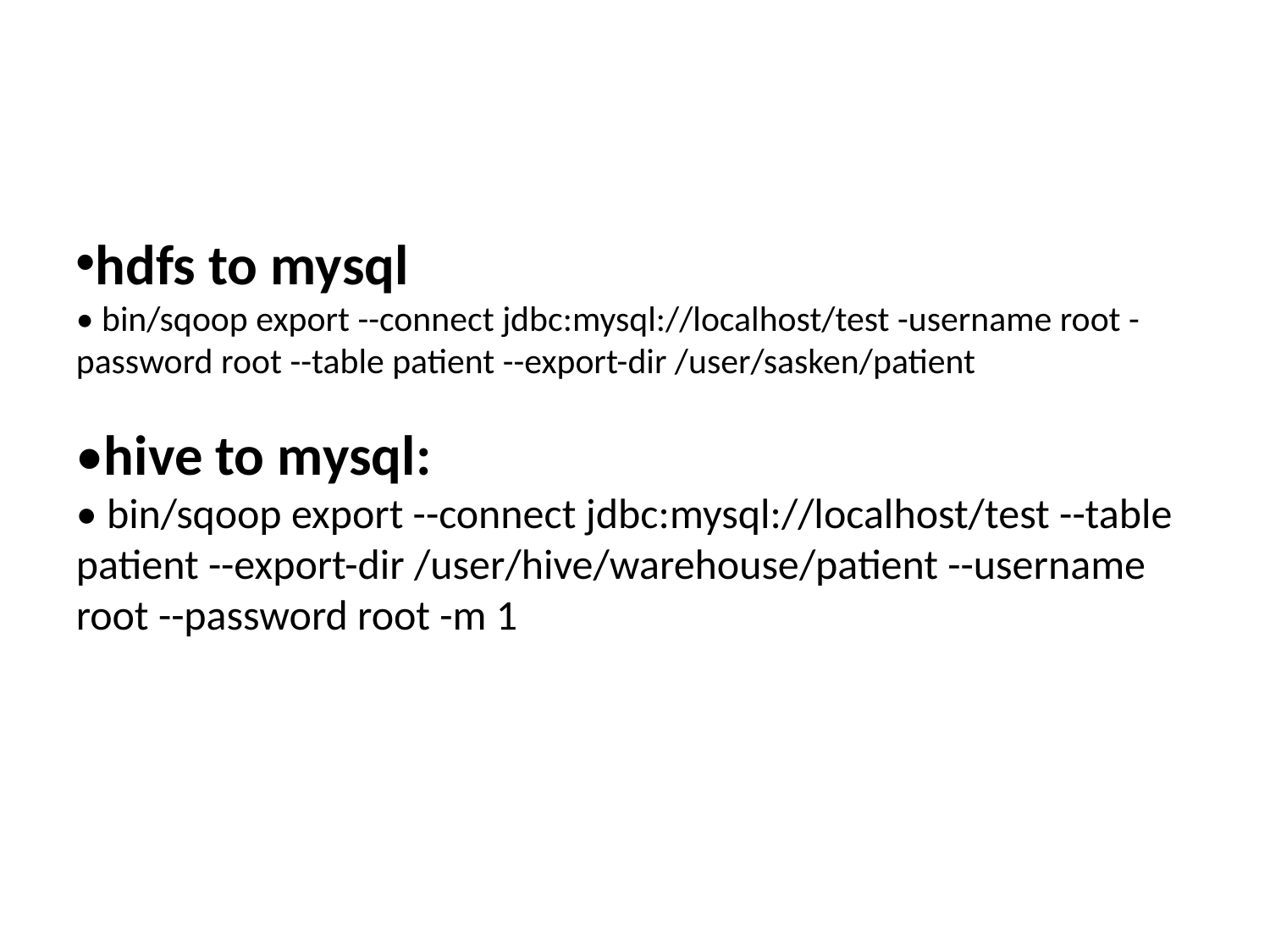

hdfs to mysql
• bin/sqoop export --connect jdbc:mysql://localhost/test -username root -password root --table patient --export-dir /user/sasken/patient

•hive to mysql:
• bin/sqoop export --connect jdbc:mysql://localhost/test --table patient --export-dir /user/hive/warehouse/patient --username root --password root -m 1